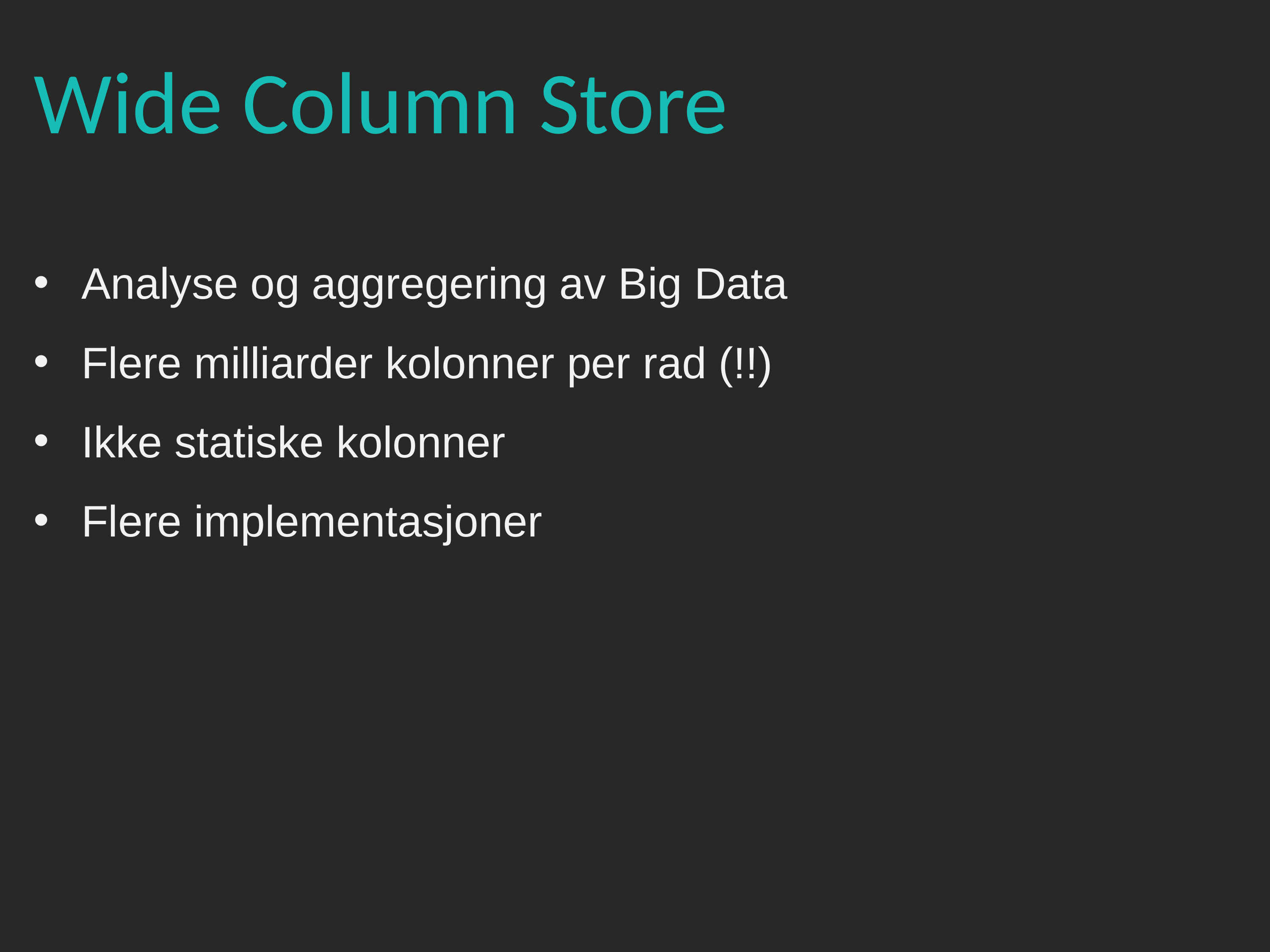

Wide Column Store
Analyse og aggregering av Big Data
Flere milliarder kolonner per rad (!!)
Ikke statiske kolonner
Flere implementasjoner